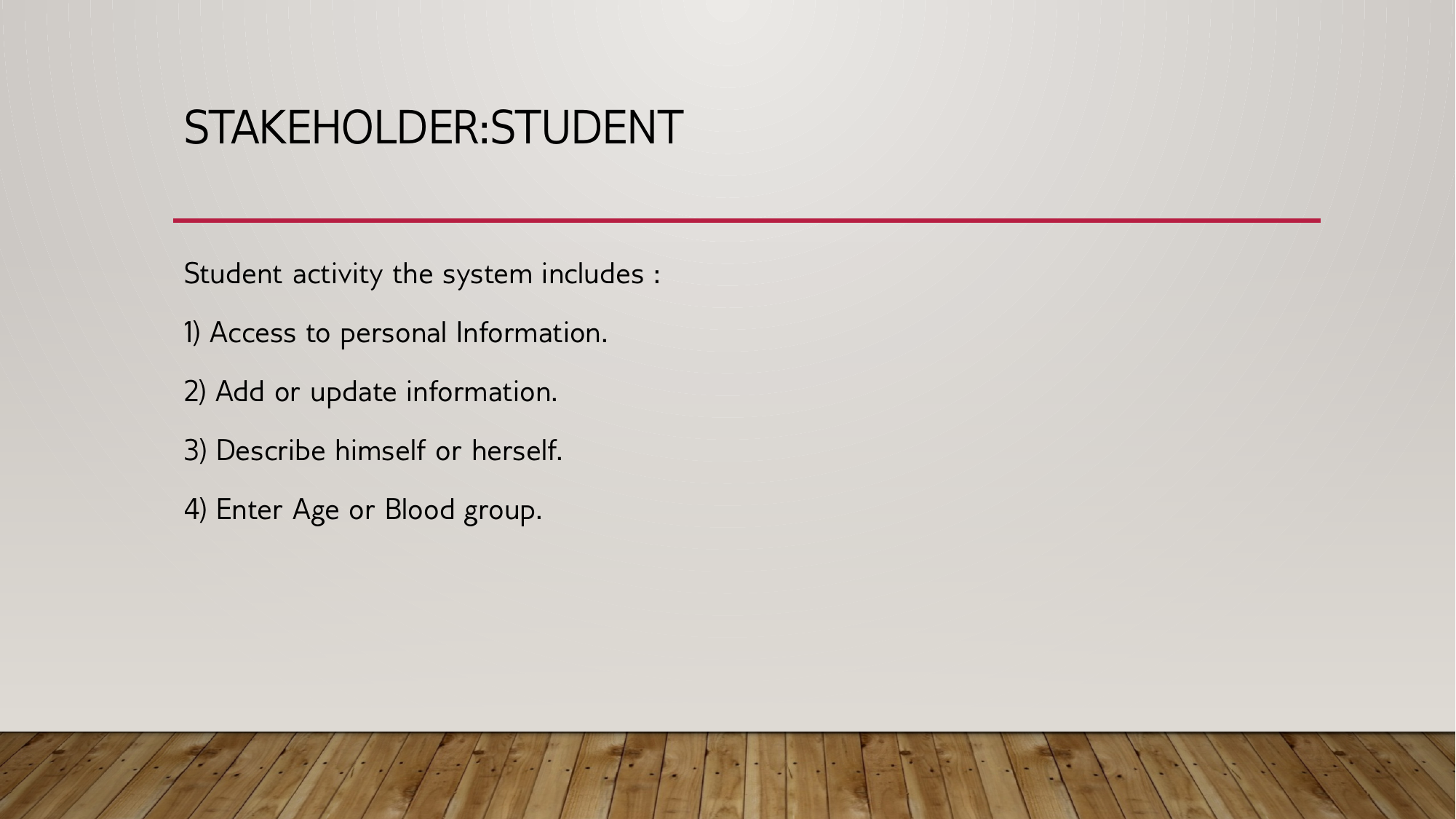

# STAKEHOLDER:STUDENT
Student activity the system includes :
1) Access to personal Information.
2) Add or update information.
3) Describe himself or herself.
4) Enter Age or Blood group.